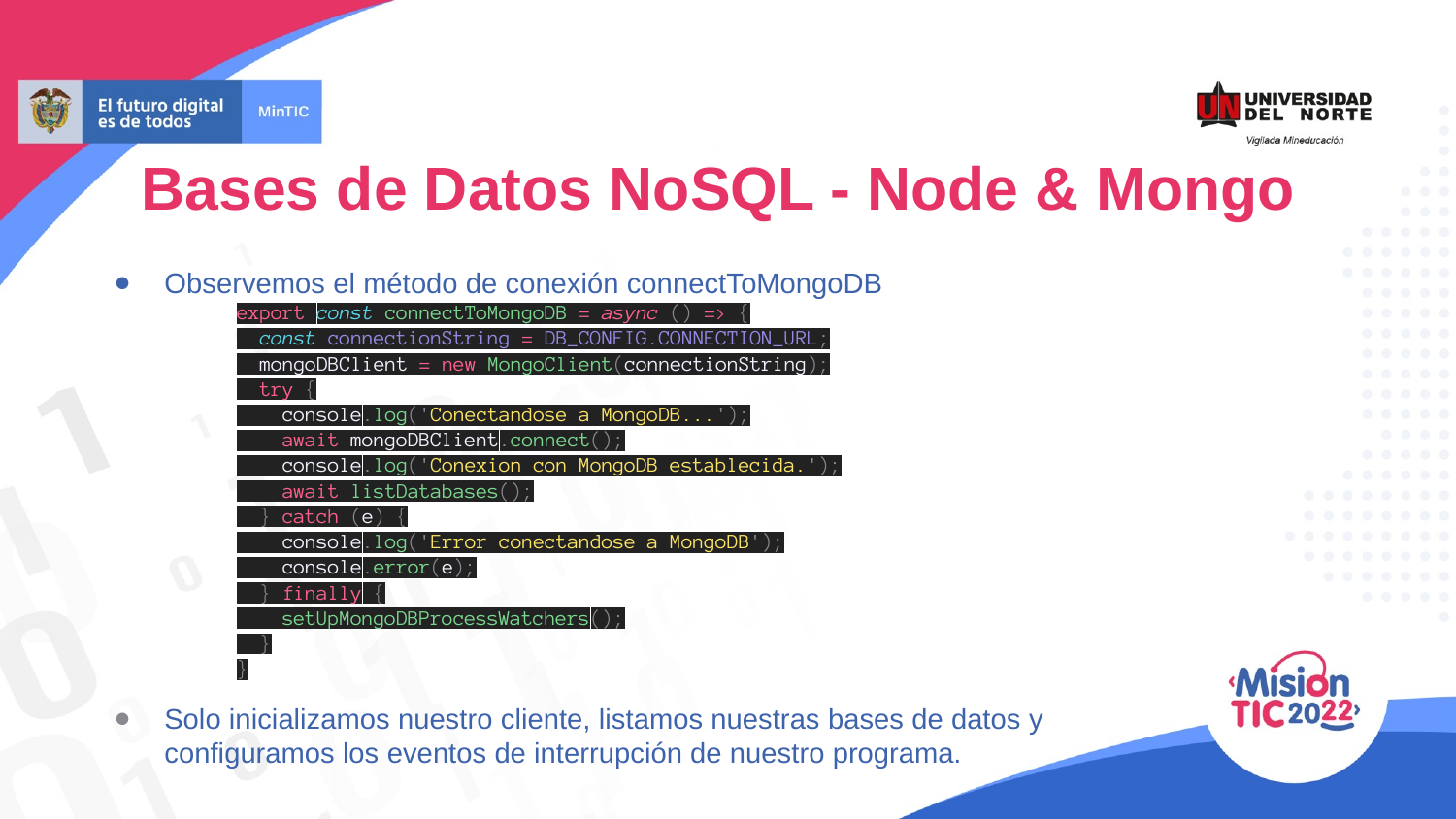

Bases de Datos NoSQL - Node & Mongo
Observemos el método de conexión connectToMongoDB
export const connectToMongoDB = async () => {
  const connectionString = DB_CONFIG.CONNECTION_URL;
  mongoDBClient = new MongoClient(connectionString);
  try {
    console.log('Conectandose a MongoDB...');
    await mongoDBClient.connect();
    console.log('Conexion con MongoDB establecida.');
    await listDatabases();
  } catch (e) {
    console.log('Error conectandose a MongoDB');
    console.error(e);
  } finally {
    setUpMongoDBProcessWatchers();
  }
}
Solo inicializamos nuestro cliente, listamos nuestras bases de datos y
configuramos los eventos de interrupción de nuestro programa.